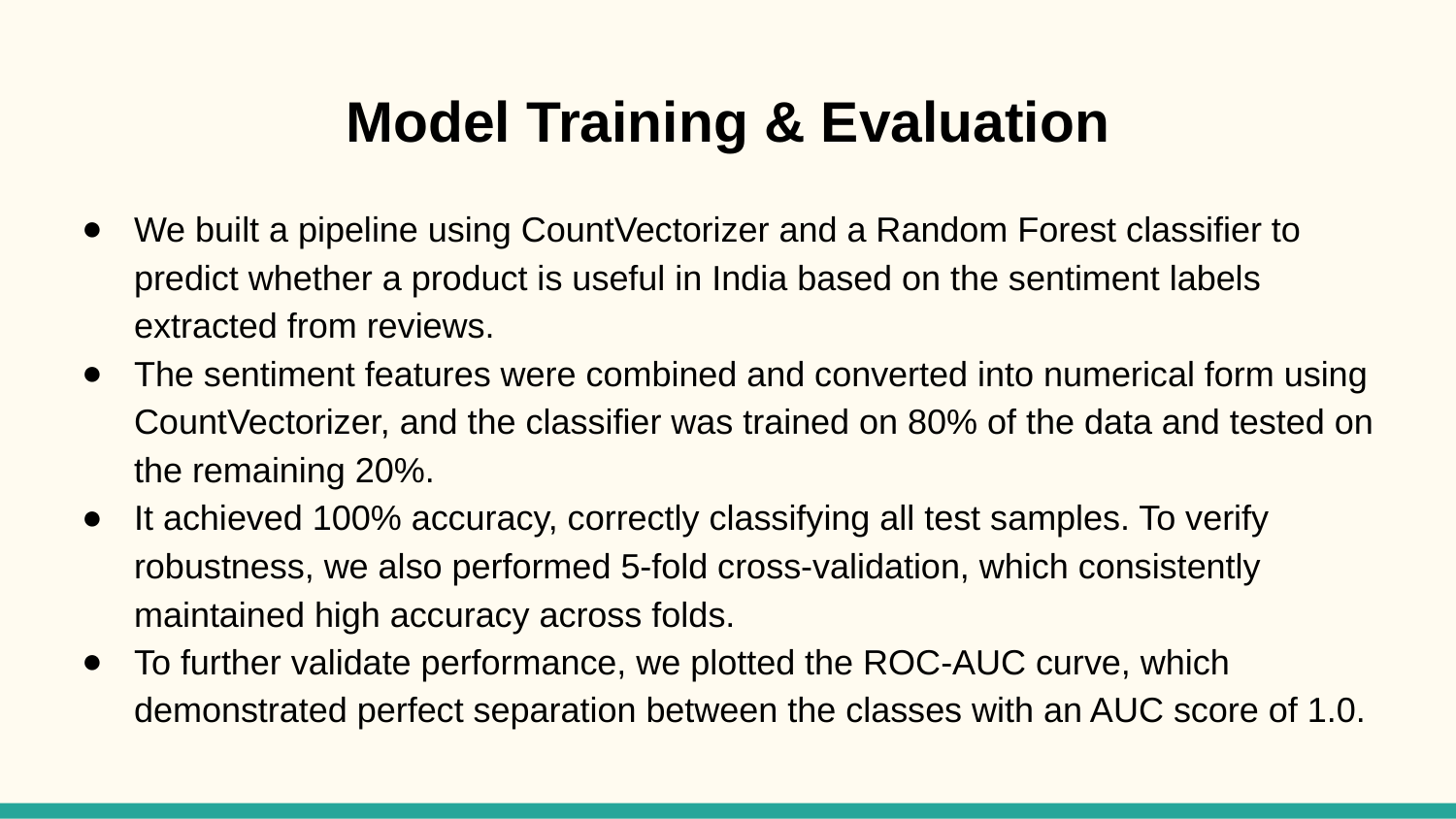

# Model Training & Evaluation
We built a pipeline using CountVectorizer and a Random Forest classifier to predict whether a product is useful in India based on the sentiment labels extracted from reviews.
The sentiment features were combined and converted into numerical form using CountVectorizer, and the classifier was trained on 80% of the data and tested on the remaining 20%.
It achieved 100% accuracy, correctly classifying all test samples. To verify robustness, we also performed 5-fold cross-validation, which consistently maintained high accuracy across folds.
To further validate performance, we plotted the ROC-AUC curve, which demonstrated perfect separation between the classes with an AUC score of 1.0.